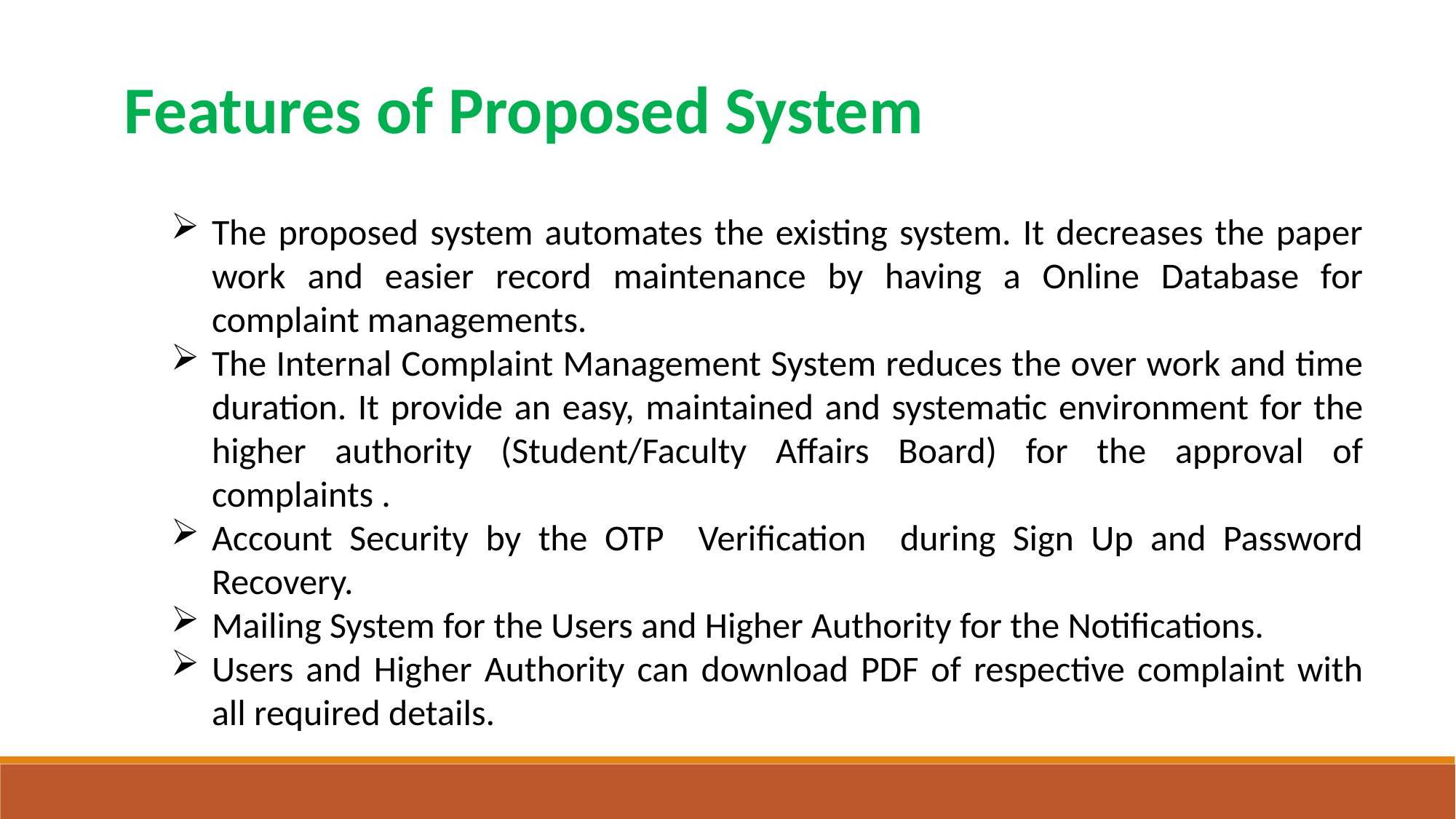

Features of Proposed System
The proposed system automates the existing system. It decreases the paper work and easier record maintenance by having a Online Database for complaint managements.
The Internal Complaint Management System reduces the over work and time duration. It provide an easy, maintained and systematic environment for the higher authority (Student/Faculty Affairs Board) for the approval of complaints .
Account Security by the OTP  Verification  during Sign Up and Password Recovery.
Mailing System for the Users and Higher Authority for the Notifications.
Users and Higher Authority can download PDF of respective complaint with all required details.